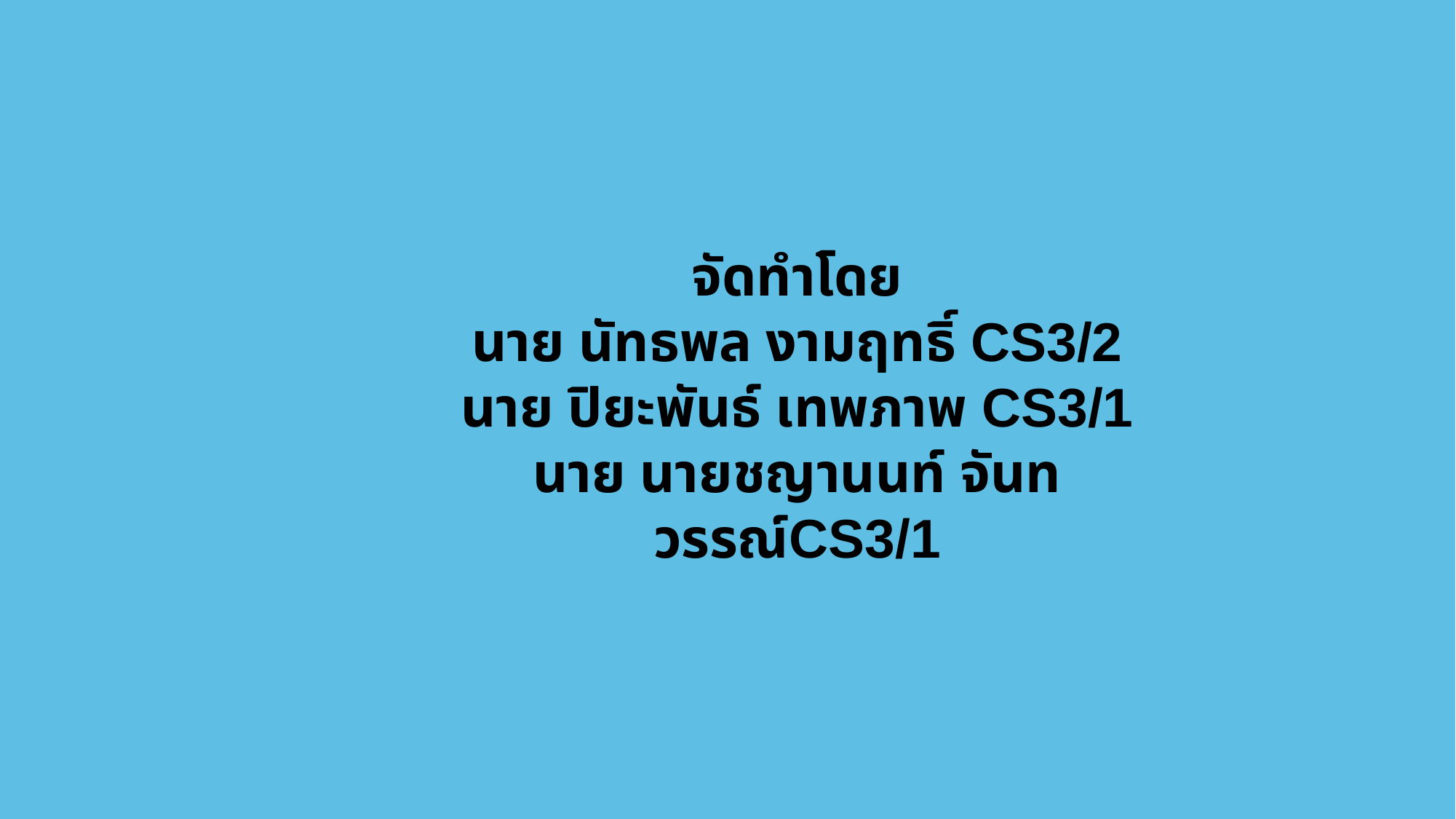

จัดทำโดย
นาย นัทธพล งามฤทธิ์ CS3/2
นาย ปิยะพันธ์ เทพภาพ CS3/1
นาย นายชญานนท์ จันทวรรณ์CS3/1